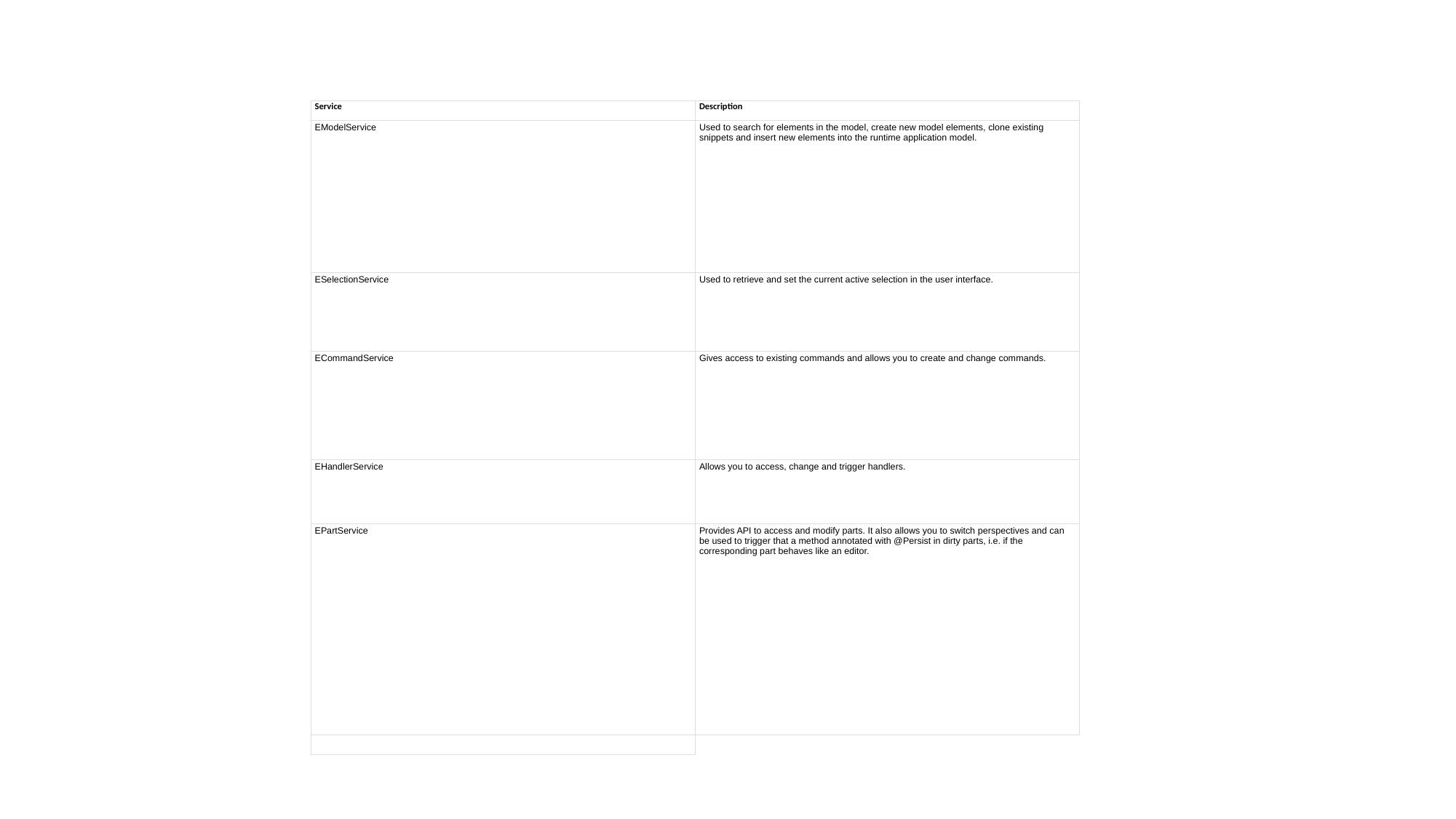

| Service | Description |
| --- | --- |
| EModelService | Used to search for elements in the model, create new model elements, clone existing snippets and insert new elements into the runtime application model. |
| ESelectionService | Used to retrieve and set the current active selection in the user interface. |
| ECommandService | Gives access to existing commands and allows you to create and change commands. |
| EHandlerService | Allows you to access, change and trigger handlers. |
| EPartService | Provides API to access and modify parts. It also allows you to switch perspectives and can be used to trigger that a method annotated with @Persist in dirty parts, i.e. if the corresponding part behaves like an editor. |
|  |  |